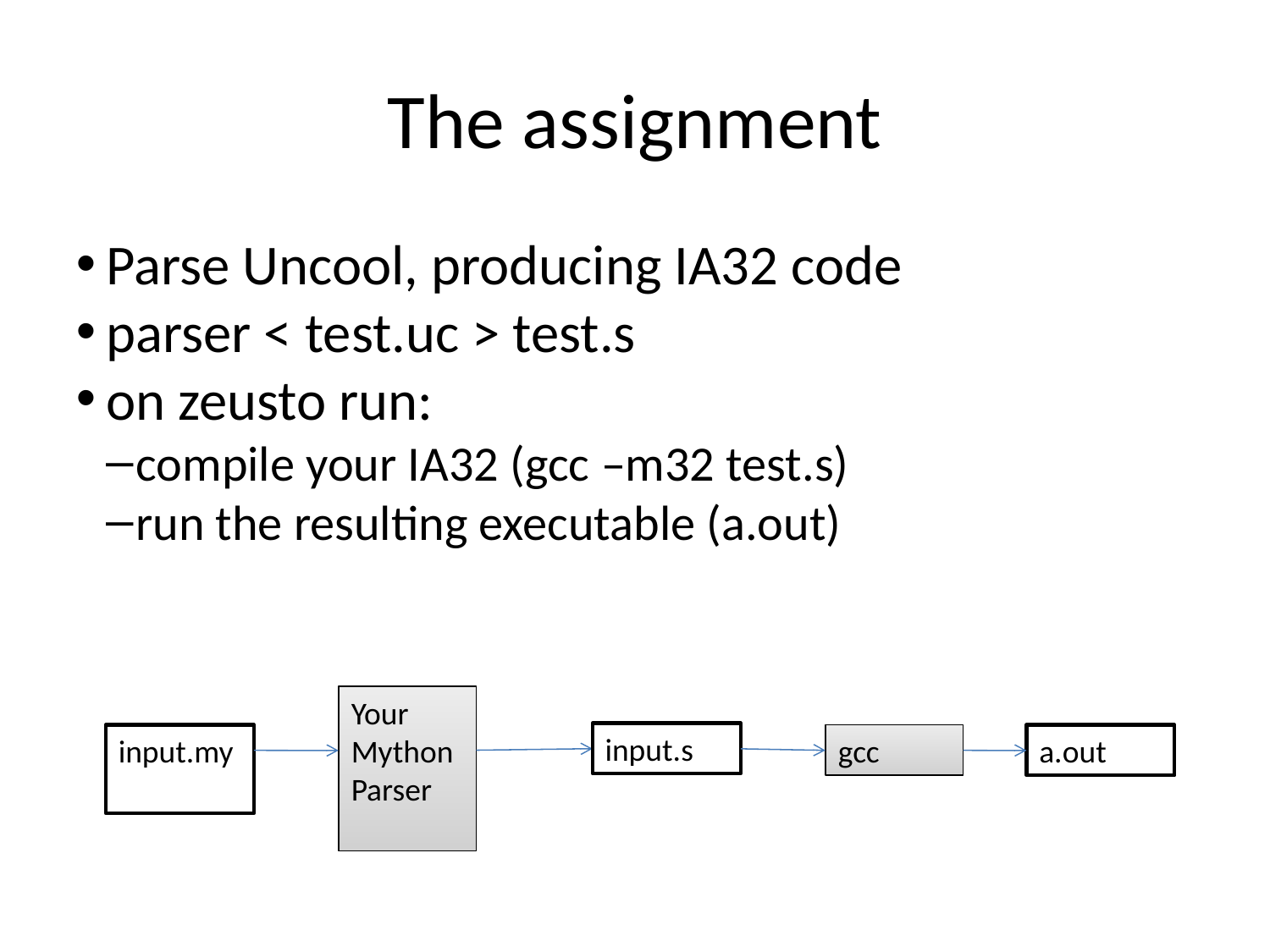

The assignment
Parse Uncool, producing IA32 code
parser < test.uc > test.s
on zeusto run:
compile your IA32 (gcc –m32 test.s)
run the resulting executable (a.out)
Your Mython
Parser
input.s
input.my
gcc
a.out